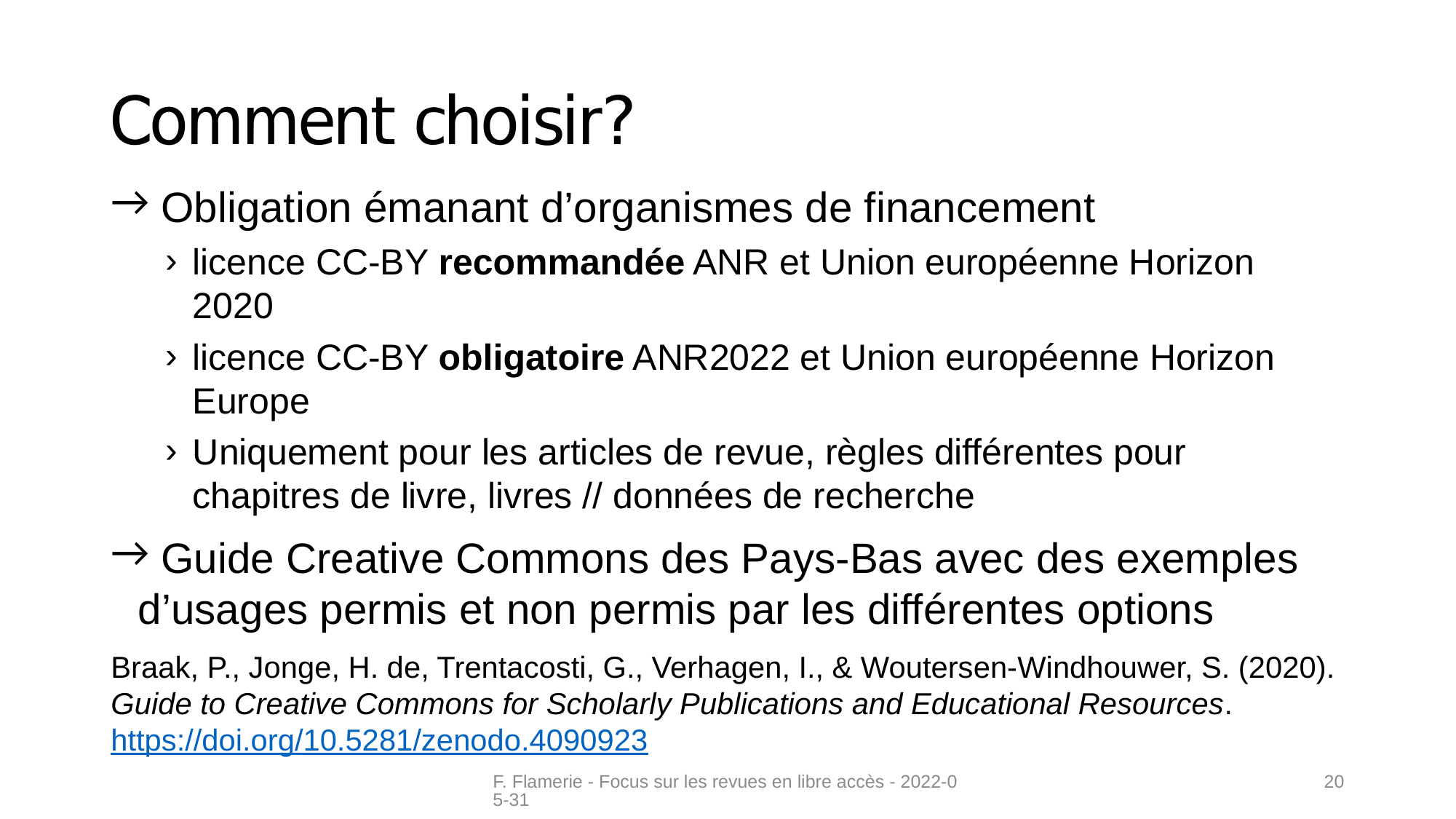

# Comment choisir?
 Obligation émanant d’organismes de financement
licence CC-BY recommandée ANR et Union européenne Horizon 2020
licence CC-BY obligatoire ANR2022 et Union européenne Horizon Europe
Uniquement pour les articles de revue, règles différentes pour chapitres de livre, livres // données de recherche
 Guide Creative Commons des Pays-Bas avec des exemples d’usages permis et non permis par les différentes options
Braak, P., Jonge, H. de, Trentacosti, G., Verhagen, I., & Woutersen-Windhouwer, S. (2020). Guide to Creative Commons for Scholarly Publications and Educational Resources. https://doi.org/10.5281/zenodo.4090923
F. Flamerie - Focus sur les revues en libre accès - 2022-05-31
20